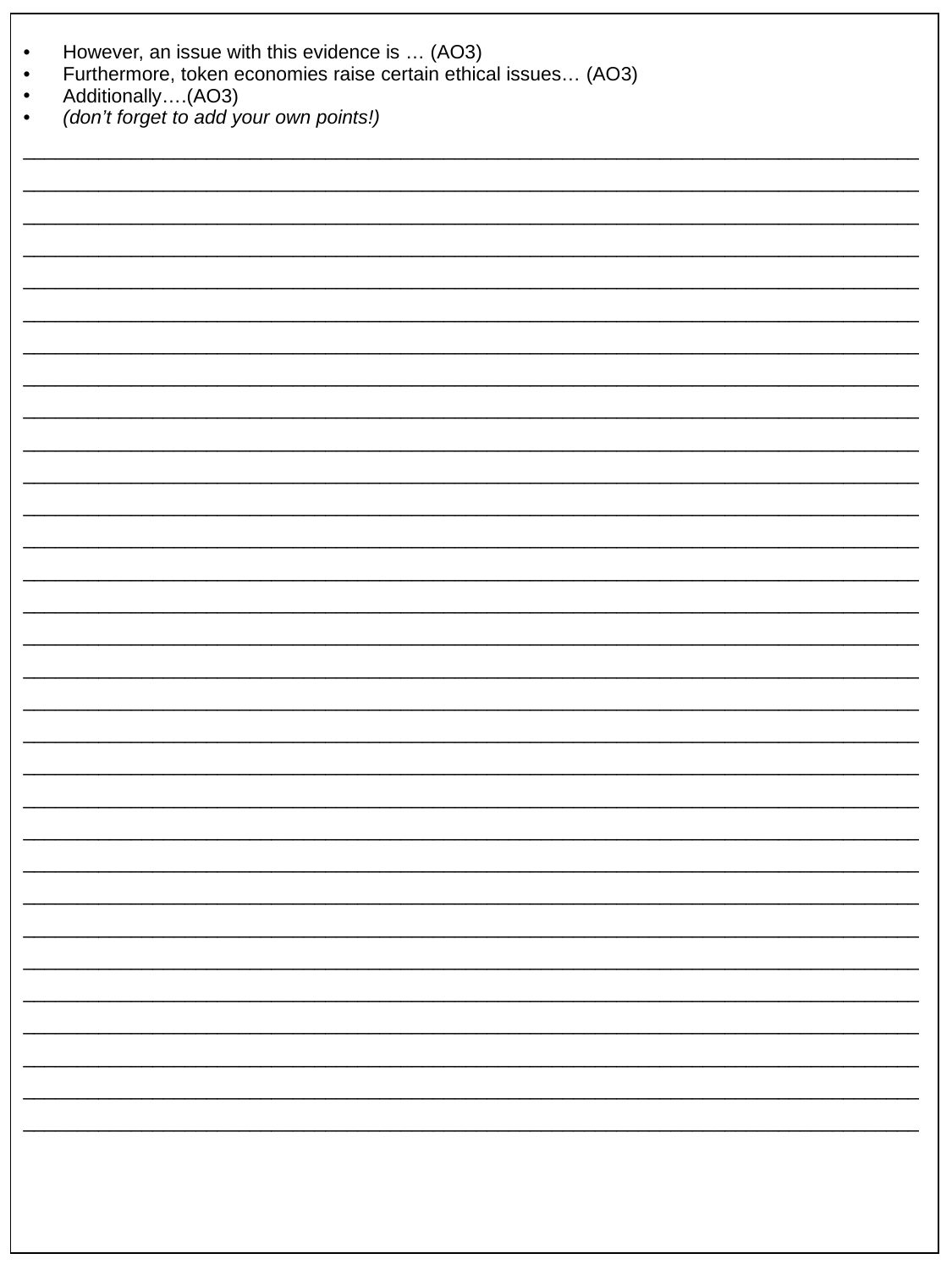

| However, an issue with this evidence is … (AO3) Furthermore, token economies raise certain ethical issues… (AO3) Additionally….(AO3) (don’t forget to add your own points!) \_\_\_\_\_\_\_\_\_\_\_\_\_\_\_\_\_\_\_\_\_\_\_\_\_\_\_\_\_\_\_\_\_\_\_\_\_\_\_\_\_\_\_\_\_\_\_\_\_\_\_\_\_\_\_\_\_\_\_\_\_\_\_\_\_\_\_\_\_\_\_\_\_\_\_\_\_\_\_\_\_\_\_\_\_\_\_\_\_\_\_\_\_\_\_\_\_\_\_\_\_\_\_\_\_\_\_\_\_\_\_\_\_\_\_\_\_\_\_\_\_\_\_\_\_\_\_\_\_\_\_\_\_\_\_\_\_\_\_\_\_\_\_\_\_\_\_\_\_\_\_\_\_\_\_\_\_\_\_\_\_\_\_\_\_\_ \_\_\_\_\_\_\_\_\_\_\_\_\_\_\_\_\_\_\_\_\_\_\_\_\_\_\_\_\_\_\_\_\_\_\_\_\_\_\_\_\_\_\_\_\_\_\_\_\_\_\_\_\_\_\_\_\_\_\_\_\_\_\_\_\_\_\_\_\_\_\_\_\_\_\_\_\_\_\_\_\_\_\_\_\_\_\_\_\_\_\_\_\_\_\_\_\_\_\_\_\_\_\_\_\_\_\_\_\_\_\_\_\_\_\_\_\_\_\_\_\_\_\_\_\_\_\_\_\_\_\_\_\_\_\_\_\_\_\_\_\_\_\_\_\_\_\_\_\_\_\_\_\_\_\_\_\_\_\_\_\_\_\_\_\_\_ \_\_\_\_\_\_\_\_\_\_\_\_\_\_\_\_\_\_\_\_\_\_\_\_\_\_\_\_\_\_\_\_\_\_\_\_\_\_\_\_\_\_\_\_\_\_\_\_\_\_\_\_\_\_\_\_\_\_\_\_\_\_\_\_\_\_\_\_\_\_\_\_\_\_\_\_\_\_\_\_\_\_\_ \_\_\_\_\_\_\_\_\_\_\_\_\_\_\_\_\_\_\_\_\_\_\_\_\_\_\_\_\_\_\_\_\_\_\_\_\_\_\_\_\_\_\_\_\_\_\_\_\_\_\_\_\_\_\_\_\_\_\_\_\_\_\_\_\_\_\_\_\_\_\_\_\_\_\_\_\_\_\_\_\_\_\_\_\_\_\_\_\_\_\_\_\_\_\_\_\_\_\_\_\_\_\_\_\_\_\_\_\_\_\_\_\_\_\_\_\_\_\_\_\_\_\_\_\_\_\_\_\_\_\_\_\_\_\_\_\_\_\_\_\_\_\_\_\_\_\_\_\_\_\_\_\_\_\_\_\_\_\_\_\_\_\_\_\_\_ \_\_\_\_\_\_\_\_\_\_\_\_\_\_\_\_\_\_\_\_\_\_\_\_\_\_\_\_\_\_\_\_\_\_\_\_\_\_\_\_\_\_\_\_\_\_\_\_\_\_\_\_\_\_\_\_\_\_\_\_\_\_\_\_\_\_\_\_\_\_\_\_\_\_\_\_\_\_\_\_\_\_\_\_\_\_\_\_\_\_\_\_\_\_\_\_\_\_\_\_\_\_\_\_\_\_\_\_\_\_\_\_\_\_\_\_\_\_\_\_\_\_\_\_\_\_\_\_\_\_\_\_\_\_\_\_\_\_\_\_\_\_\_\_\_\_\_\_\_\_\_\_\_\_\_\_\_\_\_\_\_\_\_\_\_\_ \_\_\_\_\_\_\_\_\_\_\_\_\_\_\_\_\_\_\_\_\_\_\_\_\_\_\_\_\_\_\_\_\_\_\_\_\_\_\_\_\_\_\_\_\_\_\_\_\_\_\_\_\_\_\_\_\_\_\_\_\_\_\_\_\_\_\_\_\_\_\_\_\_\_\_\_\_\_\_\_\_\_\_ \_\_\_\_\_\_\_\_\_\_\_\_\_\_\_\_\_\_\_\_\_\_\_\_\_\_\_\_\_\_\_\_\_\_\_\_\_\_\_\_\_\_\_\_\_\_\_\_\_\_\_\_\_\_\_\_\_\_\_\_\_\_\_\_\_\_\_\_\_\_\_\_\_\_\_\_\_\_\_\_\_\_\_\_\_\_\_\_\_\_\_\_\_\_\_\_\_\_\_\_\_\_\_\_\_\_\_\_\_\_\_\_\_\_\_\_\_\_\_\_\_\_\_\_\_\_\_\_\_\_\_\_\_\_\_\_\_\_\_\_\_\_\_\_\_\_\_\_\_\_\_\_\_\_\_\_\_\_\_\_\_\_\_\_\_\_ \_\_\_\_\_\_\_\_\_\_\_\_\_\_\_\_\_\_\_\_\_\_\_\_\_\_\_\_\_\_\_\_\_\_\_\_\_\_\_\_\_\_\_\_\_\_\_\_\_\_\_\_\_\_\_\_\_\_\_\_\_\_\_\_\_\_\_\_\_\_\_\_\_\_\_\_\_\_\_\_\_\_\_\_\_\_\_\_\_\_\_\_\_\_\_\_\_\_\_\_\_\_\_\_\_\_\_\_\_\_\_\_\_\_\_\_\_\_\_\_\_\_\_\_\_\_\_\_\_\_\_\_\_\_\_\_\_\_\_\_\_\_\_\_\_\_\_\_\_\_\_\_\_\_\_\_\_\_\_\_\_\_\_\_\_\_ \_\_\_\_\_\_\_\_\_\_\_\_\_\_\_\_\_\_\_\_\_\_\_\_\_\_\_\_\_\_\_\_\_\_\_\_\_\_\_\_\_\_\_\_\_\_\_\_\_\_\_\_\_\_\_\_\_\_\_\_\_\_\_\_\_\_\_\_\_\_\_\_\_\_\_\_\_\_\_\_\_\_\_ \_\_\_\_\_\_\_\_\_\_\_\_\_\_\_\_\_\_\_\_\_\_\_\_\_\_\_\_\_\_\_\_\_\_\_\_\_\_\_\_\_\_\_\_\_\_\_\_\_\_\_\_\_\_\_\_\_\_\_\_\_\_\_\_\_\_\_\_\_\_\_\_\_\_\_\_\_\_\_\_\_\_\_\_\_\_\_\_\_\_\_\_\_\_\_\_\_\_\_\_\_\_\_\_\_\_\_\_\_\_\_\_\_\_\_\_\_\_\_\_\_\_\_\_\_\_\_\_\_\_\_\_\_\_\_\_\_\_\_\_\_\_\_\_\_\_\_\_\_\_\_\_\_\_\_\_\_\_\_\_\_\_\_\_\_\_ \_\_\_\_\_\_\_\_\_\_\_\_\_\_\_\_\_\_\_\_\_\_\_\_\_\_\_\_\_\_\_\_\_\_\_\_\_\_\_\_\_\_\_\_\_\_\_\_\_\_\_\_\_\_\_\_\_\_\_\_\_\_\_\_\_\_\_\_\_\_\_\_\_\_\_\_\_\_\_\_\_\_\_\_\_\_\_\_\_\_\_\_\_\_\_\_\_\_\_\_\_\_\_\_\_\_\_\_\_\_\_\_\_\_\_\_\_\_\_\_\_\_\_\_\_\_\_\_\_\_\_\_\_\_\_\_\_\_\_\_\_\_\_\_\_\_\_\_\_\_\_\_\_\_\_\_\_\_\_\_\_\_\_\_\_\_ \_\_\_\_\_\_\_\_\_\_\_\_\_\_\_\_\_\_\_\_\_\_\_\_\_\_\_\_\_\_\_\_\_\_\_\_\_\_\_\_\_\_\_\_\_\_\_\_\_\_\_\_\_\_\_\_\_\_\_\_\_\_\_\_\_\_\_\_\_\_\_\_\_\_\_\_\_\_\_\_\_\_\_ \_\_\_\_\_\_\_\_\_\_\_\_\_\_\_\_\_\_\_\_\_\_\_\_\_\_\_\_\_\_\_\_\_\_\_\_\_\_\_\_\_\_\_\_\_\_\_\_\_\_\_\_\_\_\_\_\_\_\_\_\_\_\_\_\_\_\_\_\_\_\_\_\_\_\_\_\_\_\_\_\_\_\_\_\_\_\_\_\_\_\_\_\_\_\_\_\_\_\_\_\_\_\_\_\_\_\_\_\_\_\_\_\_\_\_\_\_\_\_\_\_\_\_\_\_\_\_\_\_\_\_\_\_\_\_\_\_\_\_\_\_\_\_\_\_\_\_\_\_\_\_\_\_\_\_\_\_\_\_\_\_\_\_\_\_\_ \_\_\_\_\_\_\_\_\_\_\_\_\_\_\_\_\_\_\_\_\_\_\_\_\_\_\_\_\_\_\_\_\_\_\_\_\_\_\_\_\_\_\_\_\_\_\_\_\_\_\_\_\_\_\_\_\_\_\_\_\_\_\_\_\_\_\_\_\_\_\_\_\_\_\_\_\_\_\_\_\_\_\_\_\_\_\_\_\_\_\_\_\_\_\_\_\_\_\_\_\_\_\_\_\_\_\_\_\_\_\_\_\_\_\_\_\_\_\_\_\_\_\_\_\_\_\_\_\_\_\_\_\_\_\_\_\_\_\_\_\_\_\_\_\_\_\_\_\_\_\_\_\_\_\_\_\_\_\_\_\_\_\_\_\_\_ \_\_\_\_\_\_\_\_\_\_\_\_\_\_\_\_\_\_\_\_\_\_\_\_\_\_\_\_\_\_\_\_\_\_\_\_\_\_\_\_\_\_\_\_\_\_\_\_\_\_\_\_\_\_\_\_\_\_\_\_\_\_\_\_\_\_\_\_\_\_\_\_\_\_\_\_\_\_\_\_\_\_\_ \_\_\_\_\_\_\_\_\_\_\_\_\_\_\_\_\_\_\_\_\_\_\_\_\_\_\_\_\_\_\_\_\_\_\_\_\_\_\_\_\_\_\_\_\_\_\_\_\_\_\_\_\_\_\_\_\_\_\_\_\_\_\_\_\_\_\_\_\_\_\_\_\_\_\_\_\_\_\_\_\_\_\_\_\_\_\_\_\_\_\_\_\_\_\_\_\_\_\_\_\_\_\_\_\_\_\_\_\_\_\_\_\_\_\_\_\_\_\_\_\_\_\_\_\_\_\_\_\_\_\_\_\_\_\_\_\_\_\_\_\_\_\_\_\_\_\_\_\_\_\_\_\_\_\_\_\_\_\_\_\_\_\_\_\_\_ \_\_\_\_\_\_\_\_\_\_\_\_\_\_\_\_\_\_\_\_\_\_\_\_\_\_\_\_\_\_\_\_\_\_\_\_\_\_\_\_\_\_\_\_\_\_\_\_\_\_\_\_\_\_\_\_\_\_\_\_\_\_\_\_\_\_\_\_\_\_\_\_\_\_\_\_\_\_\_\_\_\_\_\_\_\_\_\_\_\_\_\_\_\_\_\_\_\_\_\_\_\_\_\_\_\_\_\_\_\_\_\_\_\_\_\_\_\_\_\_\_\_\_\_\_\_\_\_\_\_\_\_\_\_\_\_\_\_\_\_\_\_\_\_\_\_\_\_\_\_\_\_\_\_\_\_\_\_\_\_\_\_\_\_\_\_ \_\_\_\_\_\_\_\_\_\_\_\_\_\_\_\_\_\_\_\_\_\_\_\_\_\_\_\_\_\_\_\_\_\_\_\_\_\_\_\_\_\_\_\_\_\_\_\_\_\_\_\_\_\_\_\_\_\_\_\_\_\_\_\_\_\_\_\_\_\_\_\_\_\_\_\_\_\_\_\_\_\_\_\_\_\_\_\_\_\_\_\_\_\_\_\_\_\_\_\_\_\_\_\_\_\_\_\_\_\_\_\_\_\_\_\_\_\_\_\_\_\_\_\_\_\_\_\_\_\_\_\_\_\_\_\_\_\_\_\_\_\_\_\_\_\_\_\_\_\_\_\_\_\_\_\_\_\_\_\_\_\_\_\_\_\_ |
| --- |